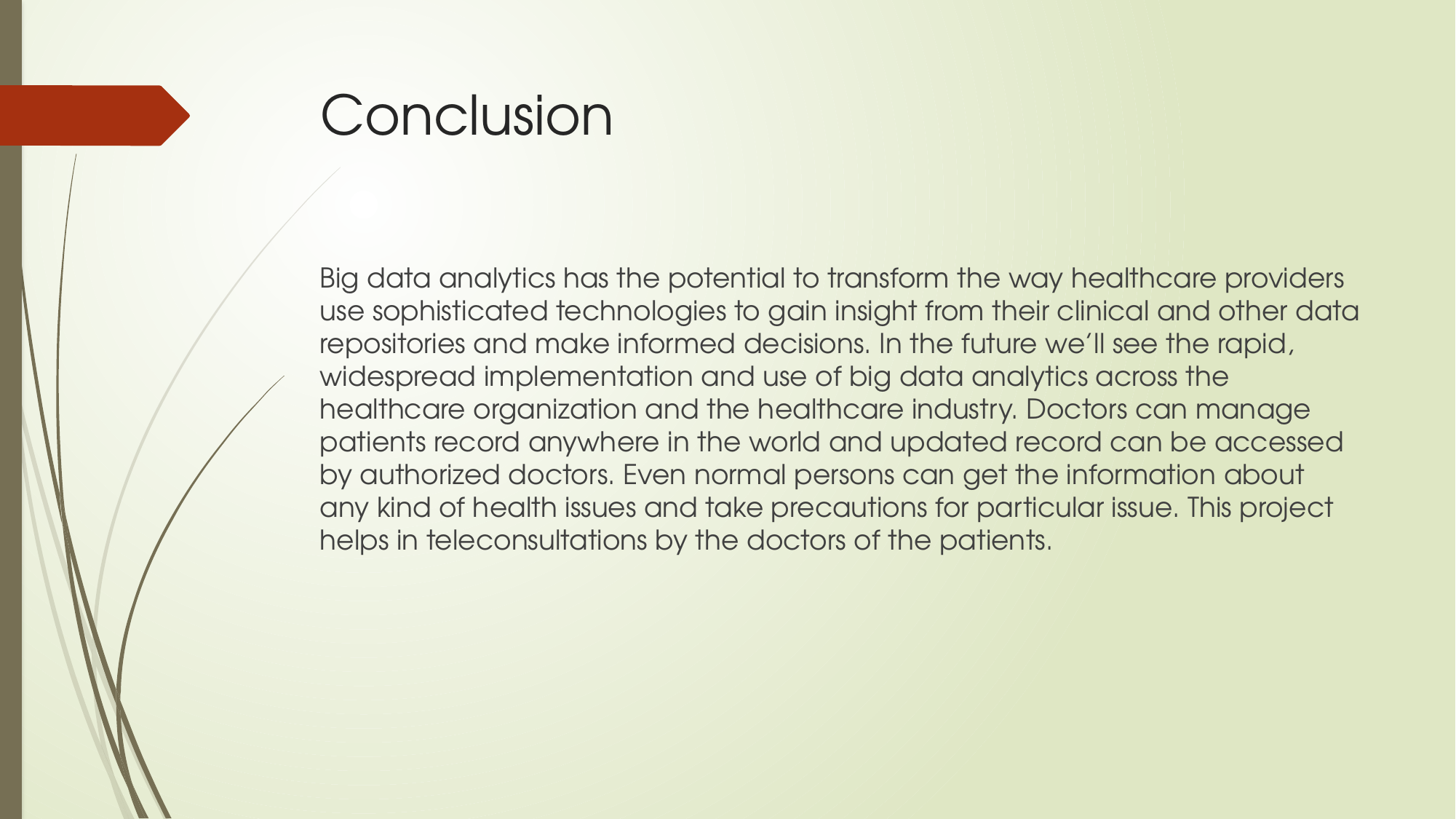

# Conclusion
Big data analytics has the potential to transform the way healthcare providers use sophisticated technologies to gain insight from their clinical and other data repositories and make informed decisions. In the future we’ll see the rapid, widespread implementation and use of big data analytics across the healthcare organization and the healthcare industry. Doctors can manage patients record anywhere in the world and updated record can be accessed by authorized doctors. Even normal persons can get the information about any kind of health issues and take precautions for particular issue. This project helps in teleconsultations by the doctors of the patients.